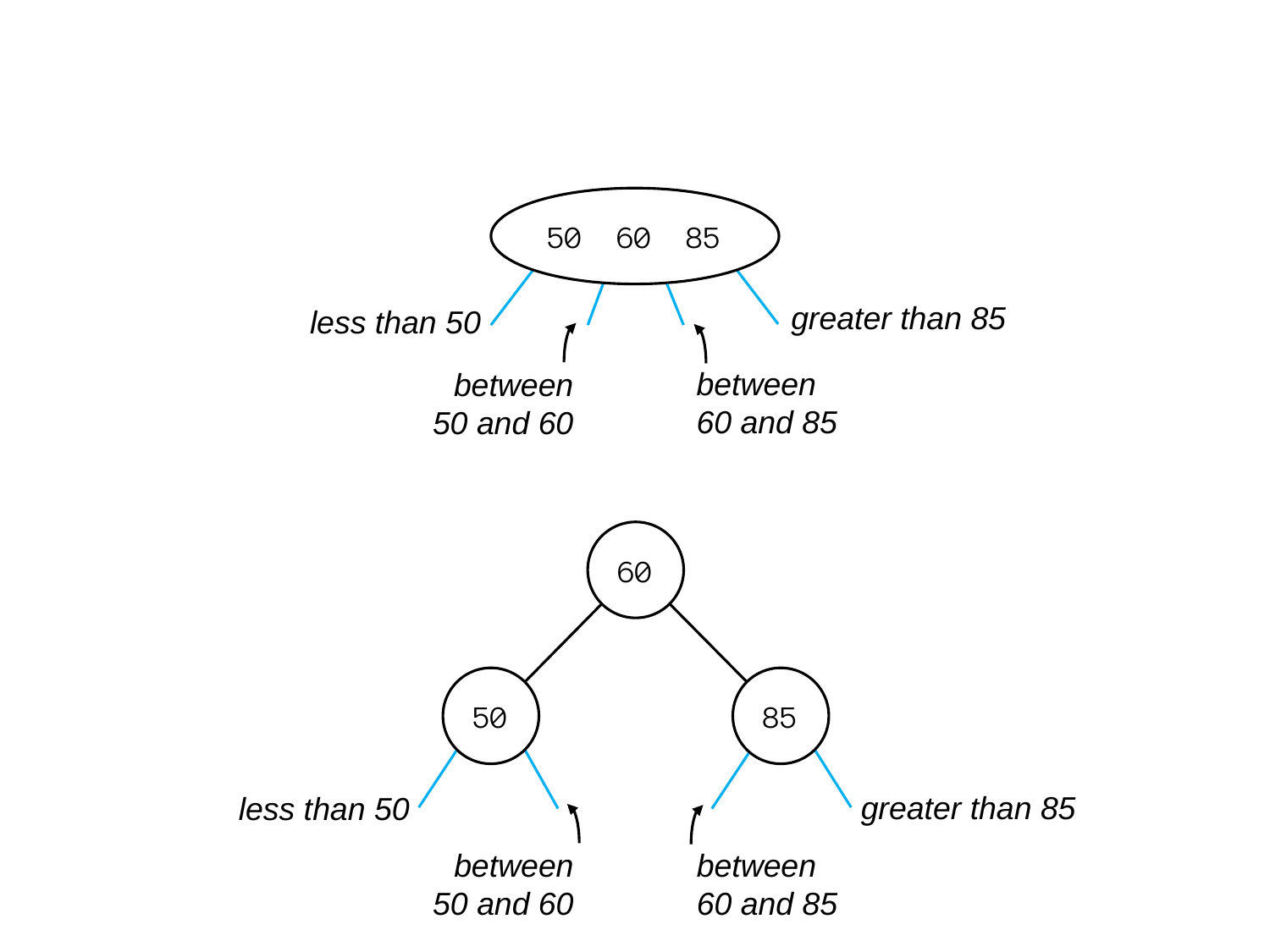

50  60  85
greater than 85
less than 50

between
60 and 85
between
50 and 60
60
50
85
greater than 85
less than 50

between
60 and 85
between
50 and 60